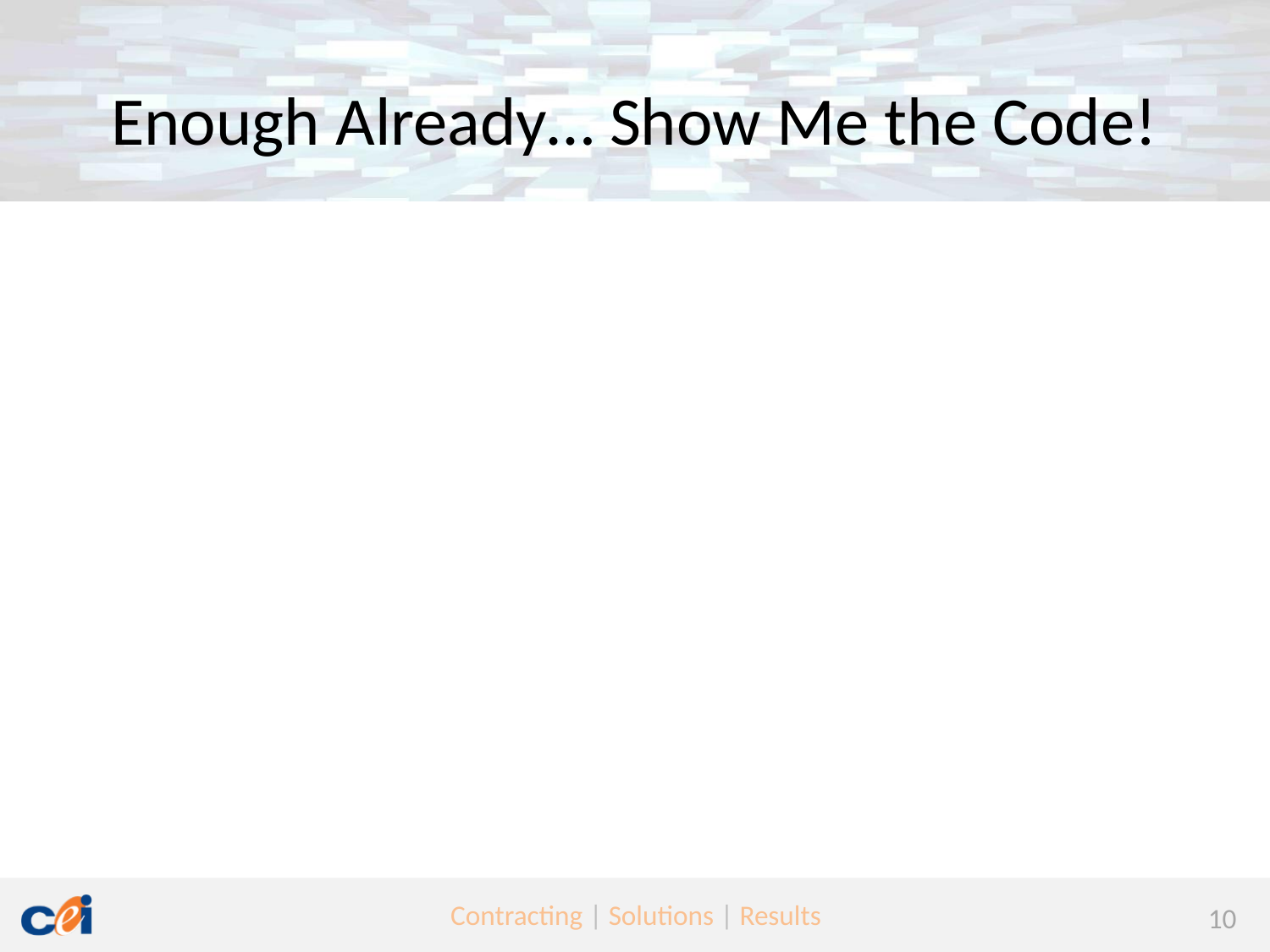

# Enough Already… Show Me the Code!